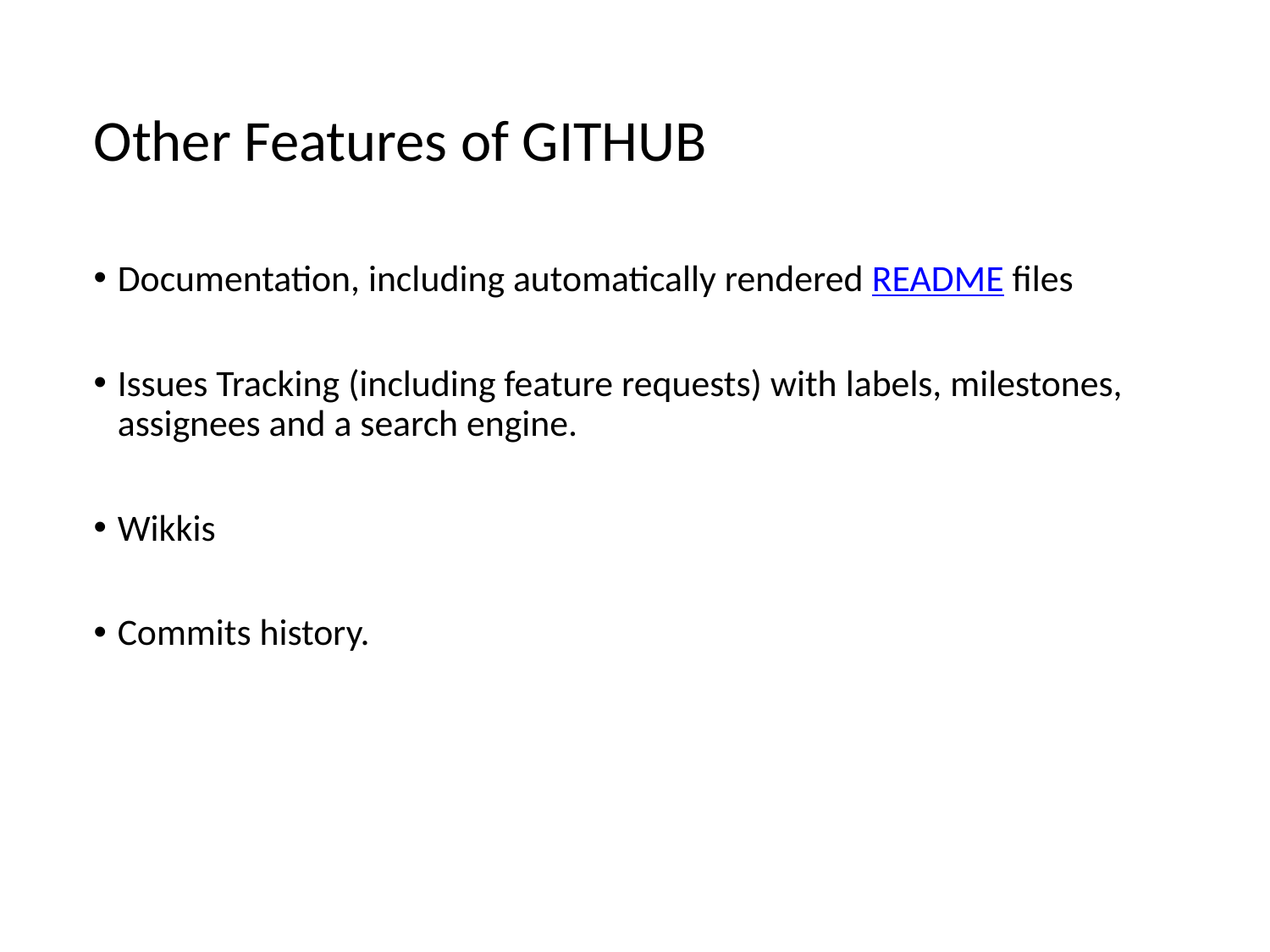

# Other Features of GITHUB
Documentation, including automatically rendered README files

Issues Tracking (including feature requests) with labels, milestones, assignees and a search engine.

Wikkis

Commits history.